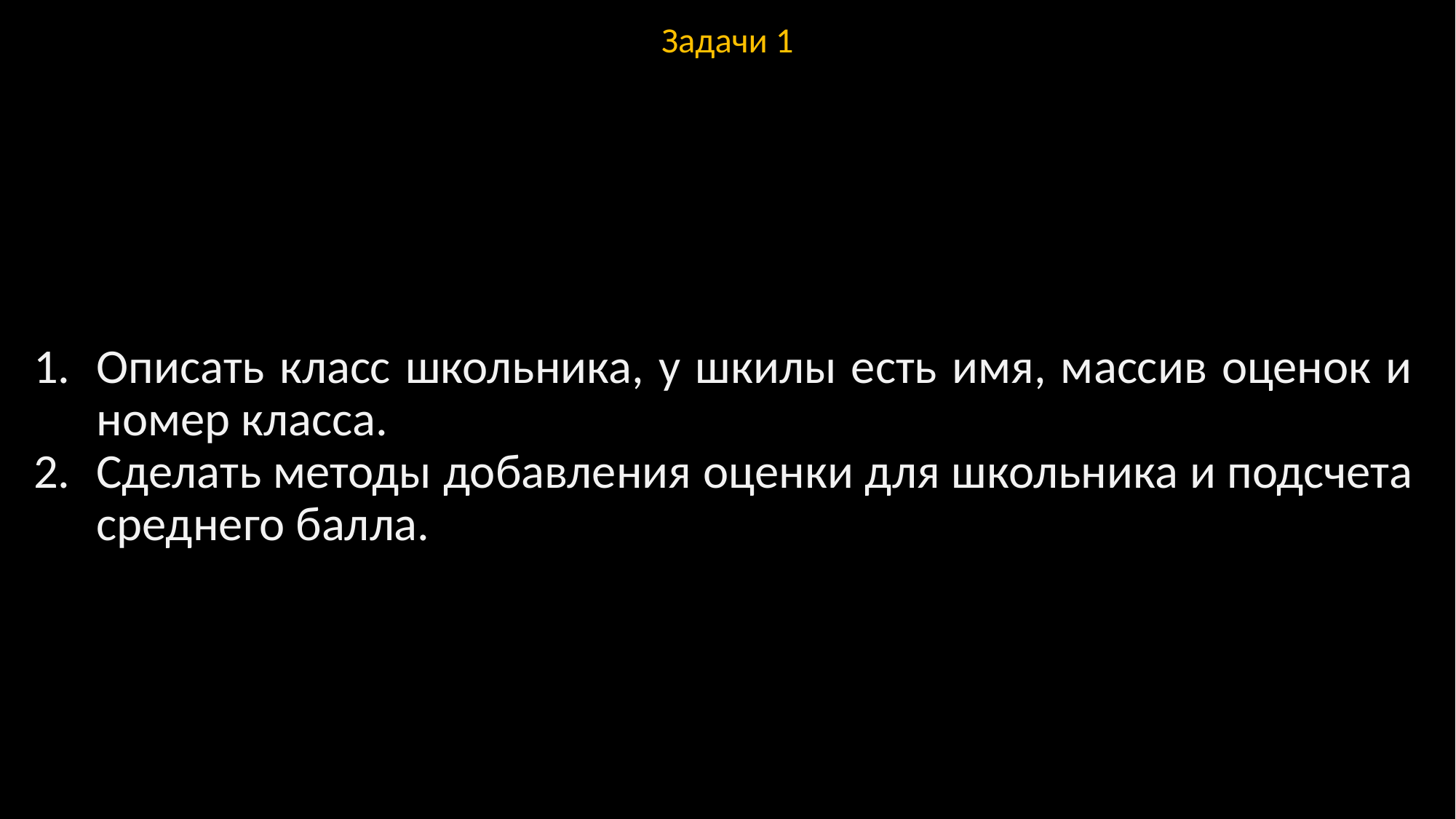

# Задачи 1
Описать класс школьника, у шкилы есть имя, массив оценок и номер класса.
Сделать методы добавления оценки для школьника и подсчета среднего балла.